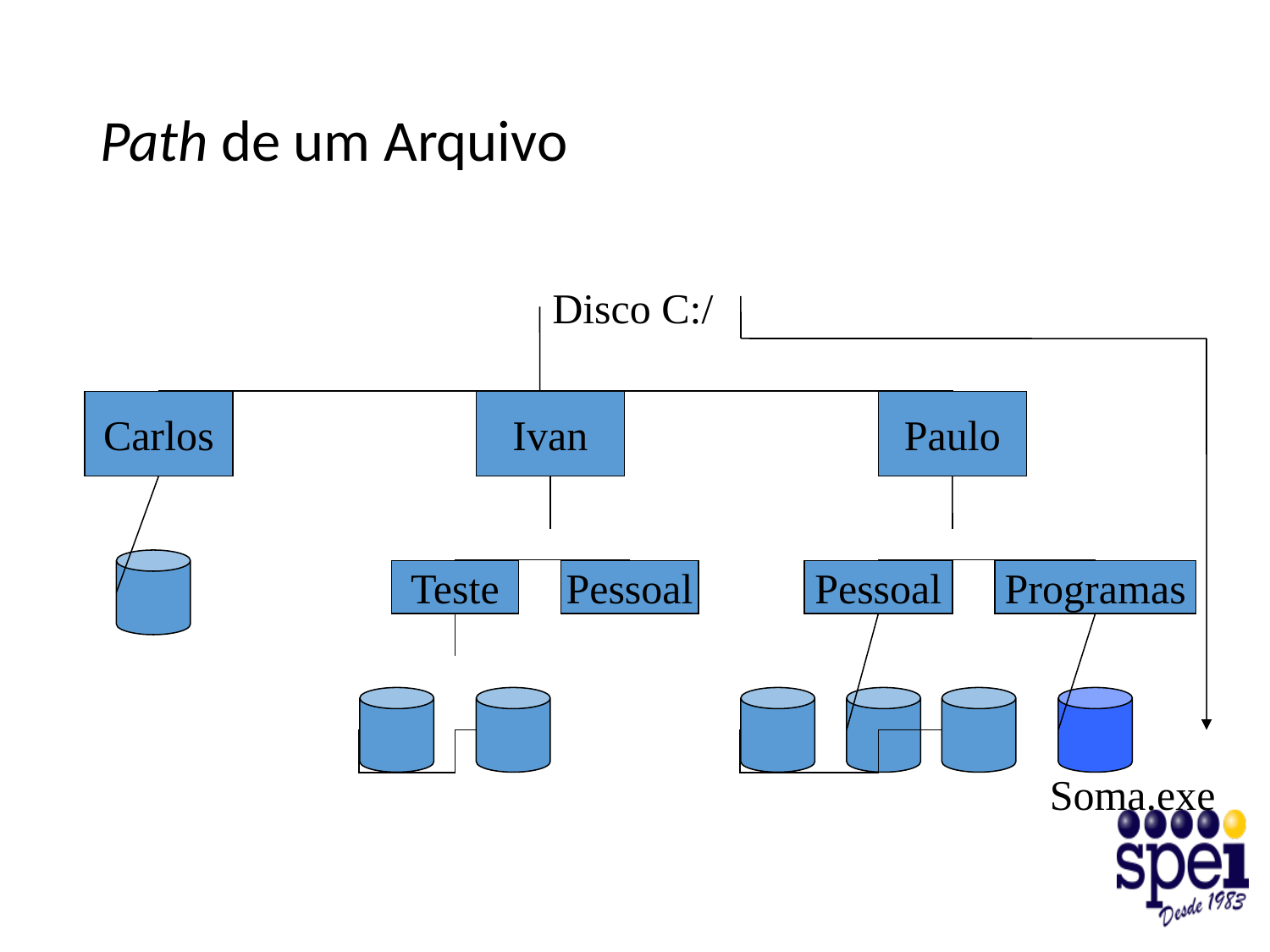

# Path de um Arquivo
Disco C:/

Carlos
Ivan
Paulo

Teste
Pessoal
Pessoal
Programas

Soma.exe